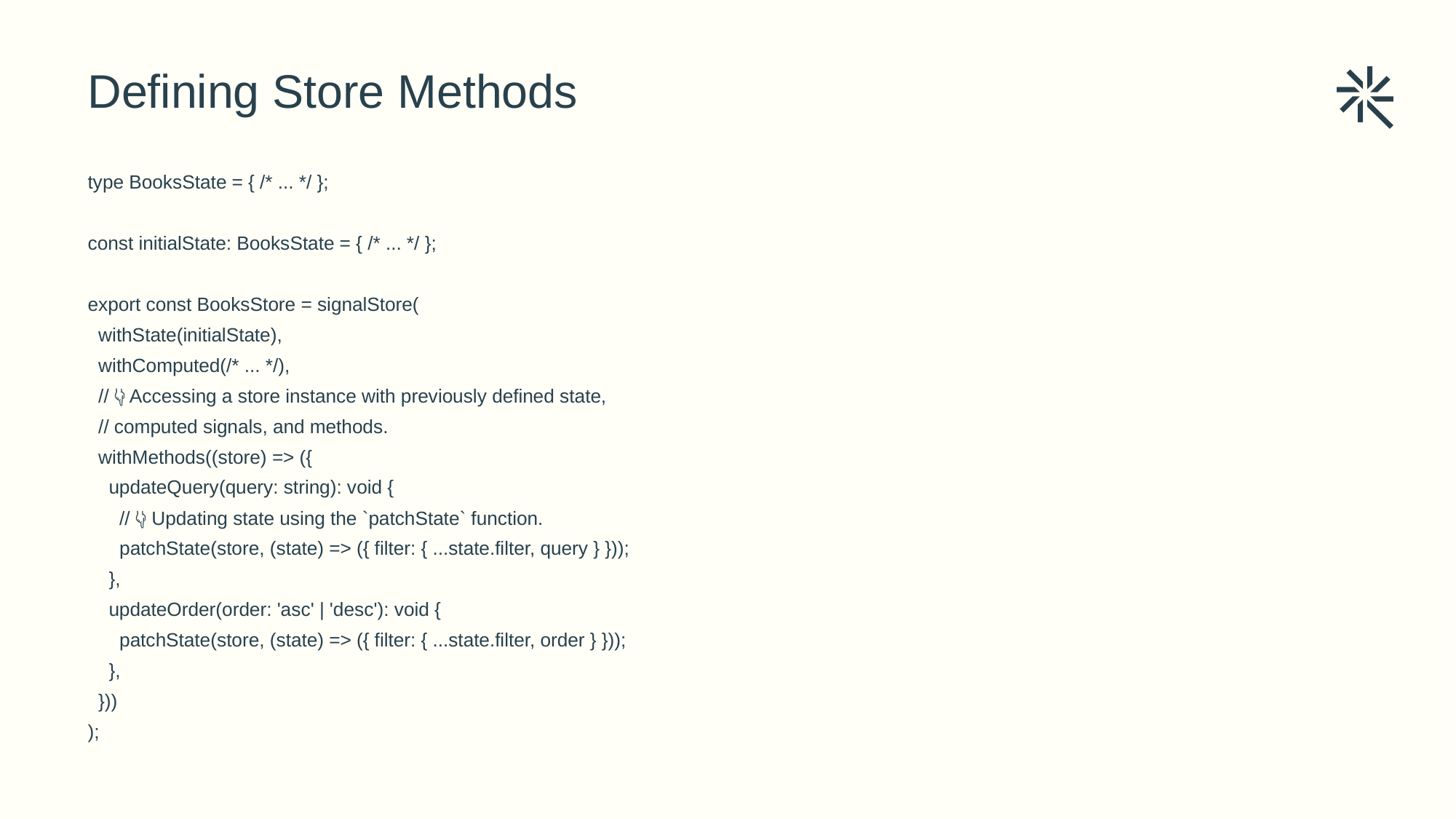

# Defining Store Methods
type BooksState = { /* ... */ };

const initialState: BooksState = { /* ... */ };

export const BooksStore = signalStore(
  withState(initialState),
  withComputed(/* ... */),
  // 👇 Accessing a store instance with previously defined state,
  // computed signals, and methods.
  withMethods((store) => ({
    updateQuery(query: string): void {
      // 👇 Updating state using the `patchState` function.
      patchState(store, (state) => ({ filter: { ...state.filter, query } }));
    },
    updateOrder(order: 'asc' | 'desc'): void {
      patchState(store, (state) => ({ filter: { ...state.filter, order } }));
    },
  }))
);